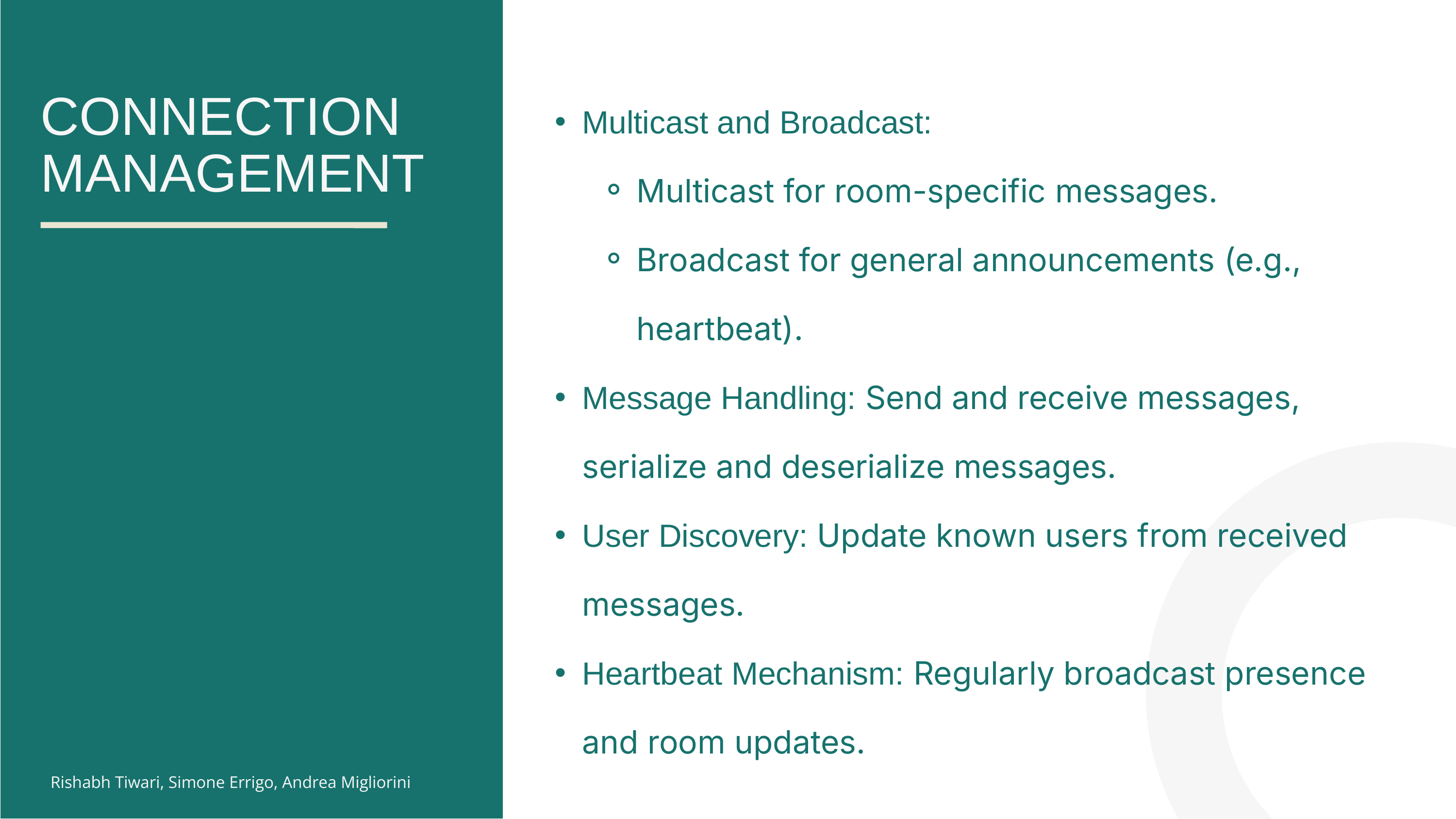

Multicast and Broadcast:
Multicast for room-specific messages.
Broadcast for general announcements (e.g., heartbeat).
Message Handling: Send and receive messages, serialize and deserialize messages.
User Discovery: Update known users from received messages.
Heartbeat Mechanism: Regularly broadcast presence and room updates.
CONNECTION
MANAGEMENT

Rishabh Tiwari, Simone Errigo, Andrea Migliorini